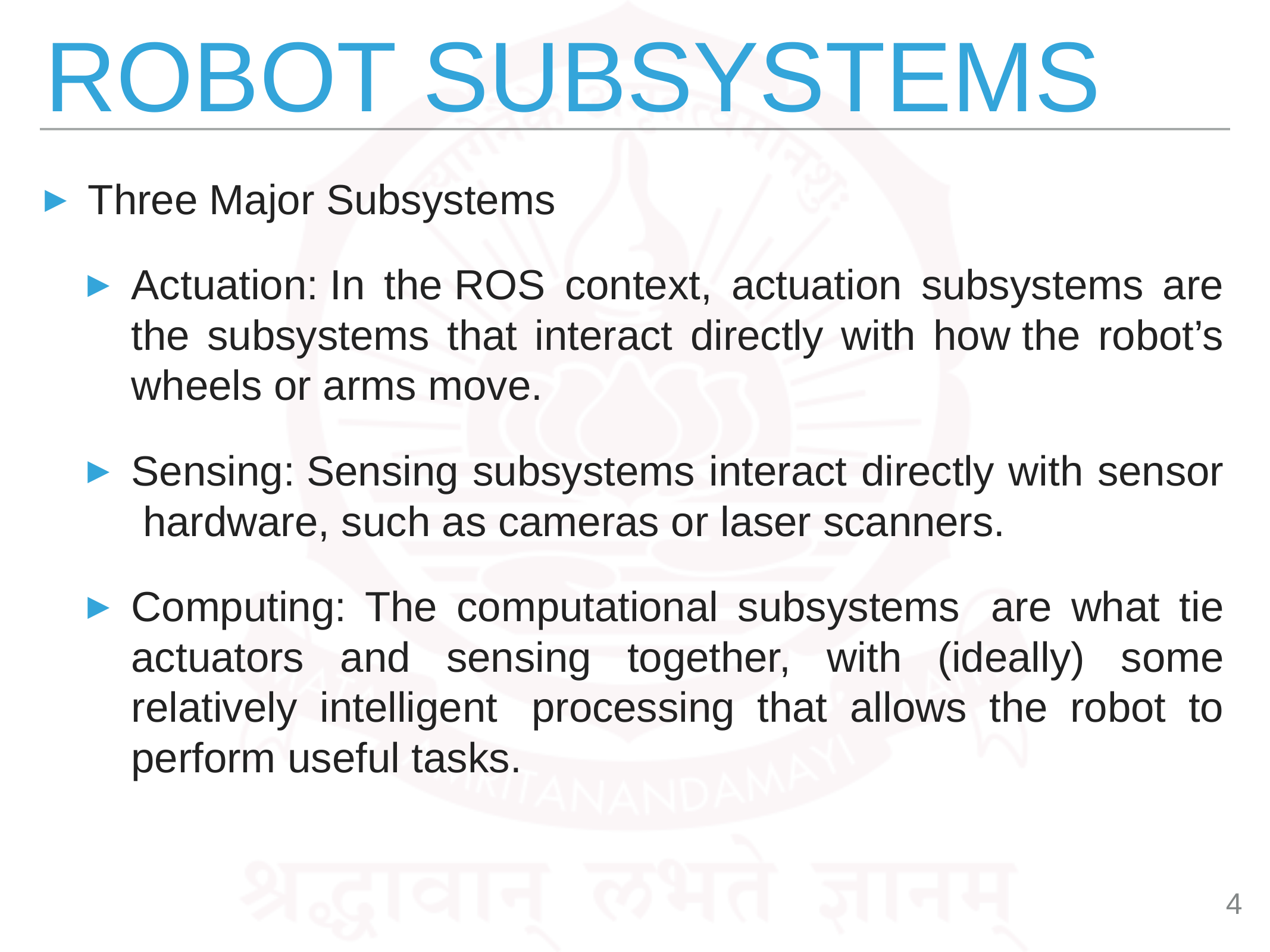

# Robot Subsystems
Three Major Subsystems
Actuation: In the ROS context, actuation subsystems are the subsystems that interact directly with how the robot’s wheels or arms move.
Sensing: Sensing subsystems interact directly with sensor  hardware, such as cameras or laser scanners.
Computing: The computational subsystems  are what tie actuators and sensing together, with (ideally) some relatively intelligent  processing that allows the robot to perform useful tasks.
4